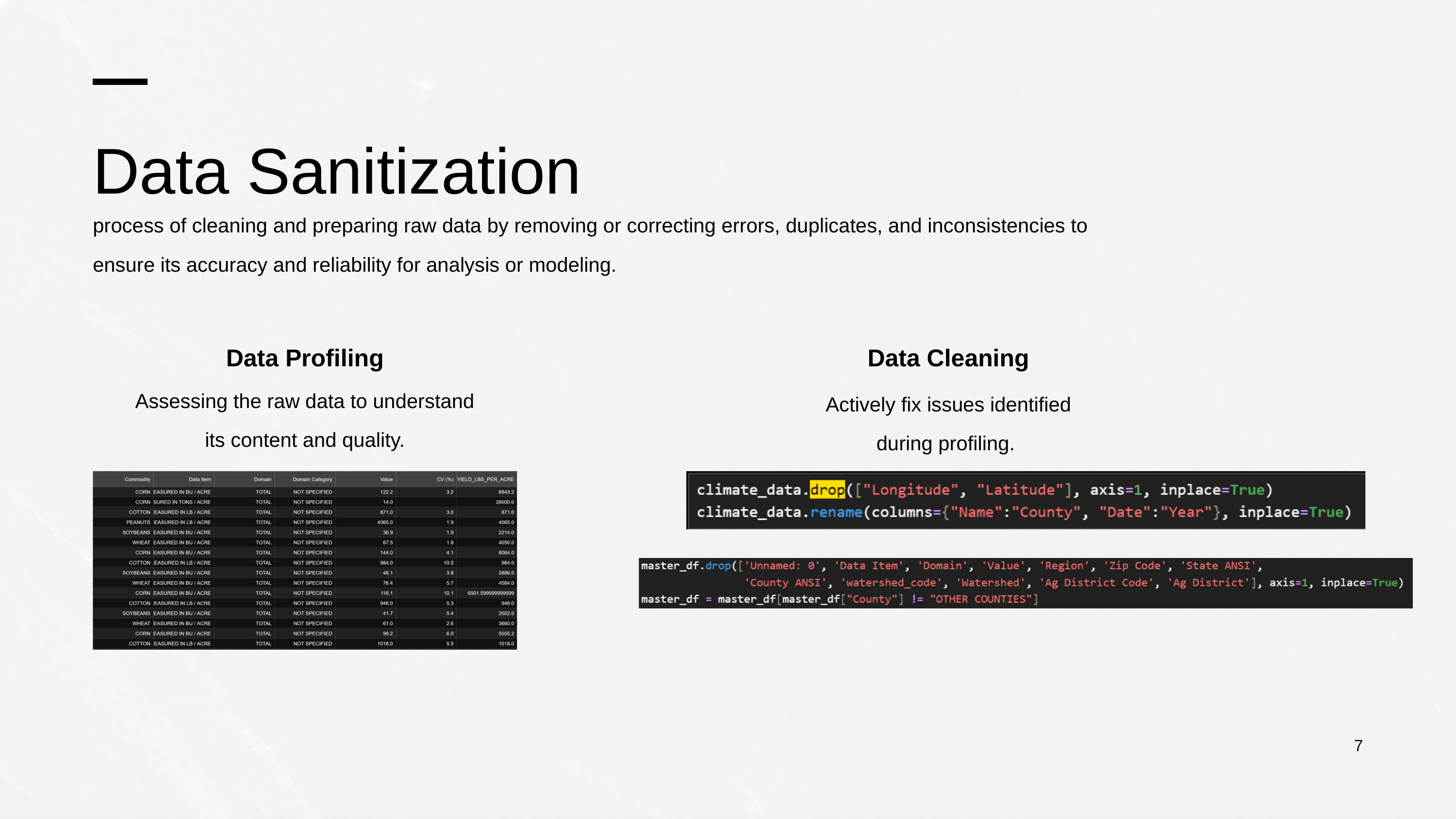

Data Sanitization
process of cleaning and preparing raw data by removing or correcting errors, duplicates, and inconsistencies to ensure its accuracy and reliability for analysis or modeling.

Data Profiling
Data Cleaning
Assessing the raw data to understand its content and quality.
Actively fix issues identified during profiling.

7